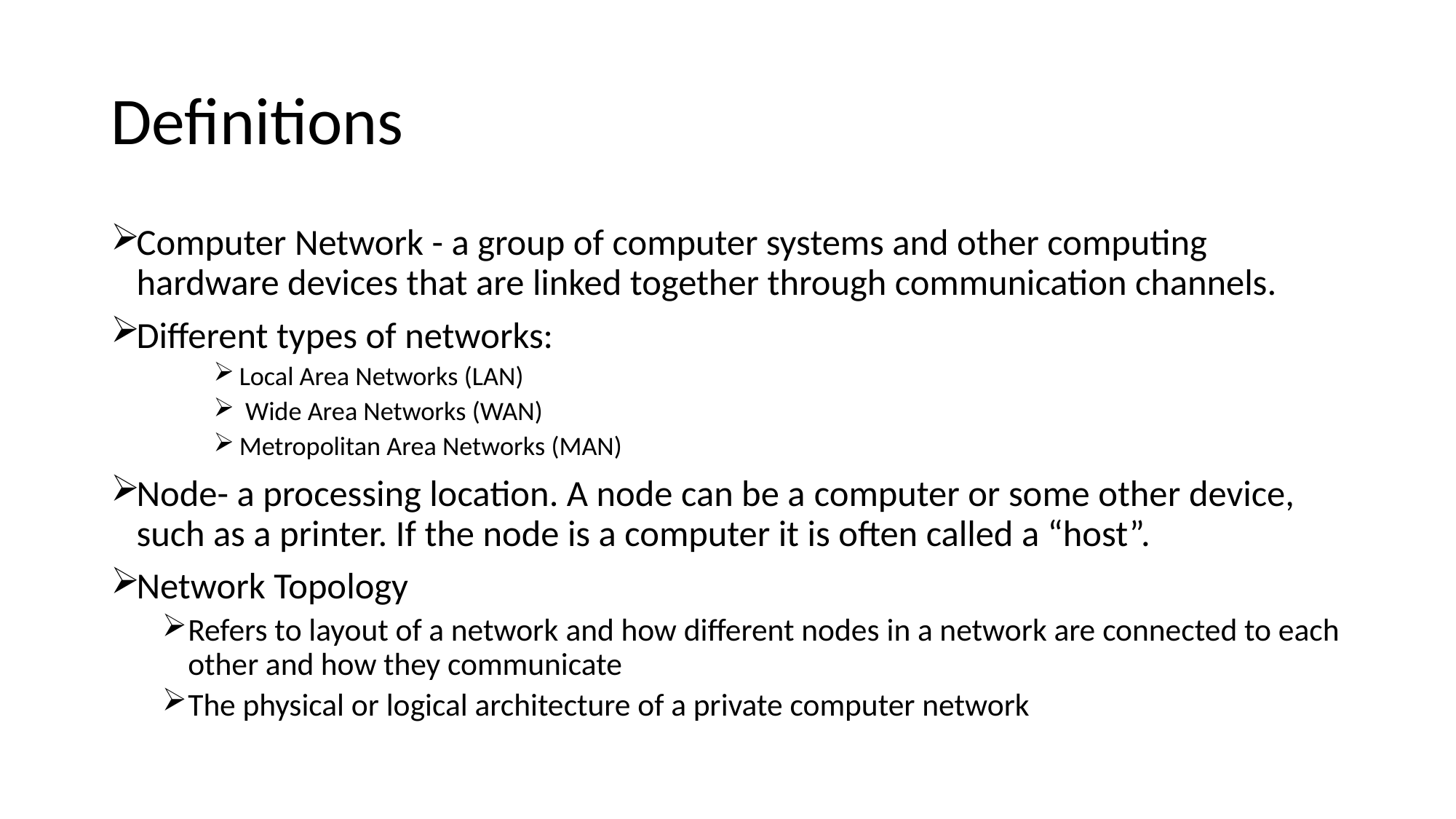

# Definitions
Computer Network - a group of computer systems and other computing hardware devices that are linked together through communication channels.
Different types of networks:
Local Area Networks (LAN)
 Wide Area Networks (WAN)
Metropolitan Area Networks (MAN)
Node- a processing location. A node can be a computer or some other device, such as a printer. If the node is a computer it is often called a “host”.
Network Topology
Refers to layout of a network and how different nodes in a network are connected to each other and how they communicate
The physical or logical architecture of a private computer network